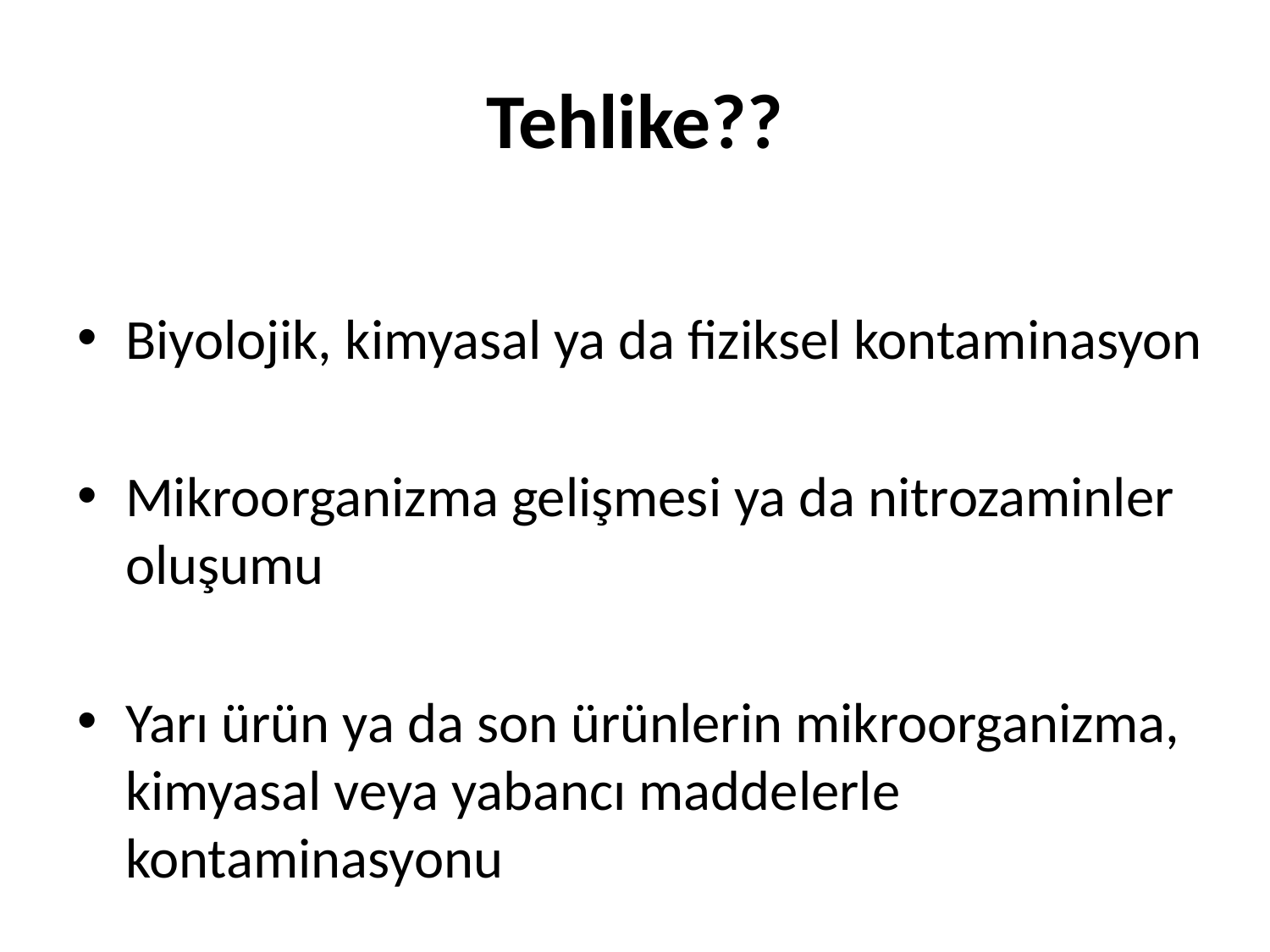

# Tehlike??
Biyolojik, kimyasal ya da fiziksel kontaminasyon

Mikroorganizma gelişmesi ya da nitrozaminler oluşumu

Yarı ürün ya da son ürünlerin mikroorganizma, kimyasal veya yabancı maddelerle kontaminasyonu